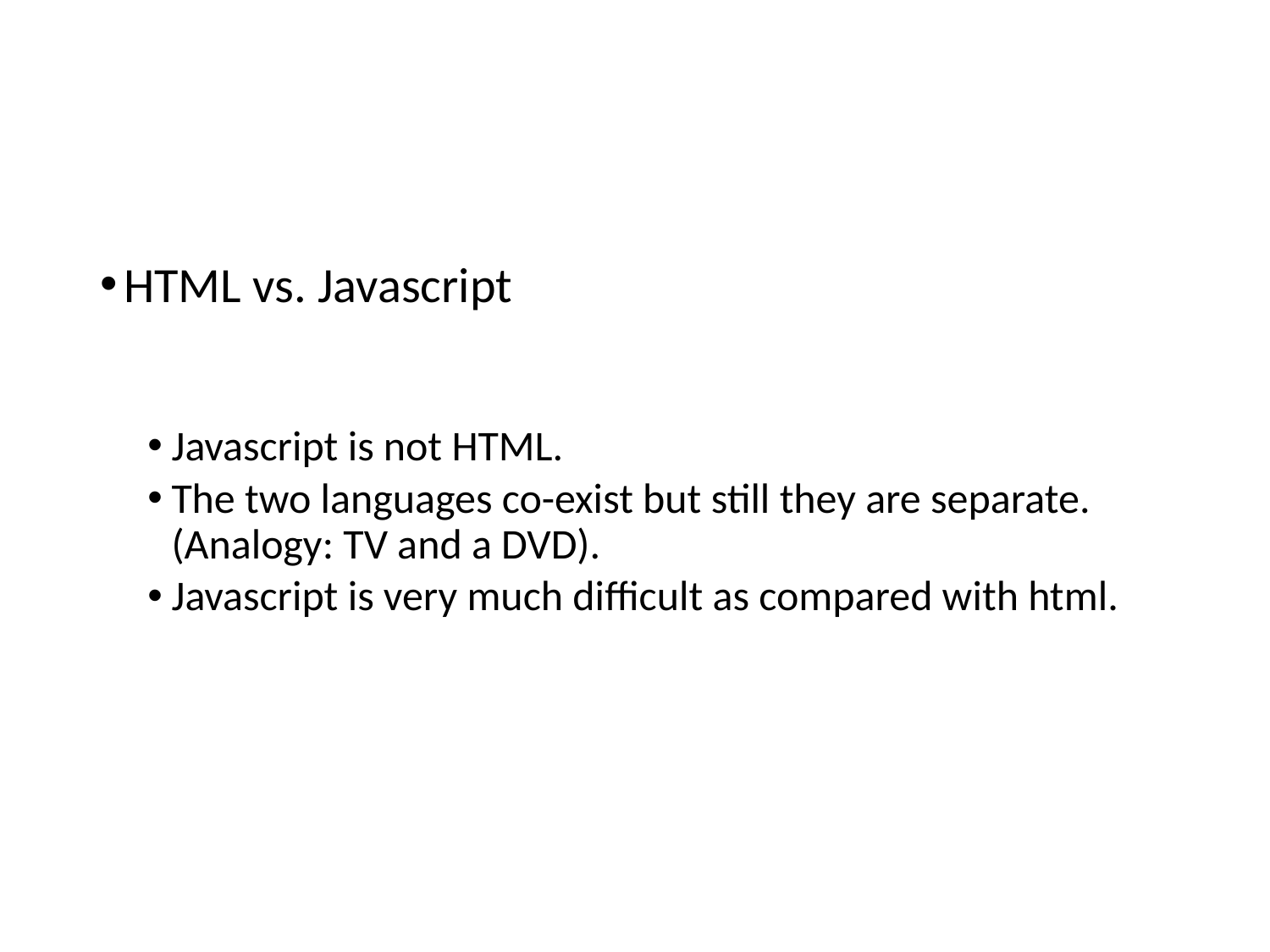

HTML vs. Javascript

Javascript is not HTML.
The two languages co-exist but still they are separate. (Analogy: TV and a DVD).
Javascript is very much difficult as compared with html.